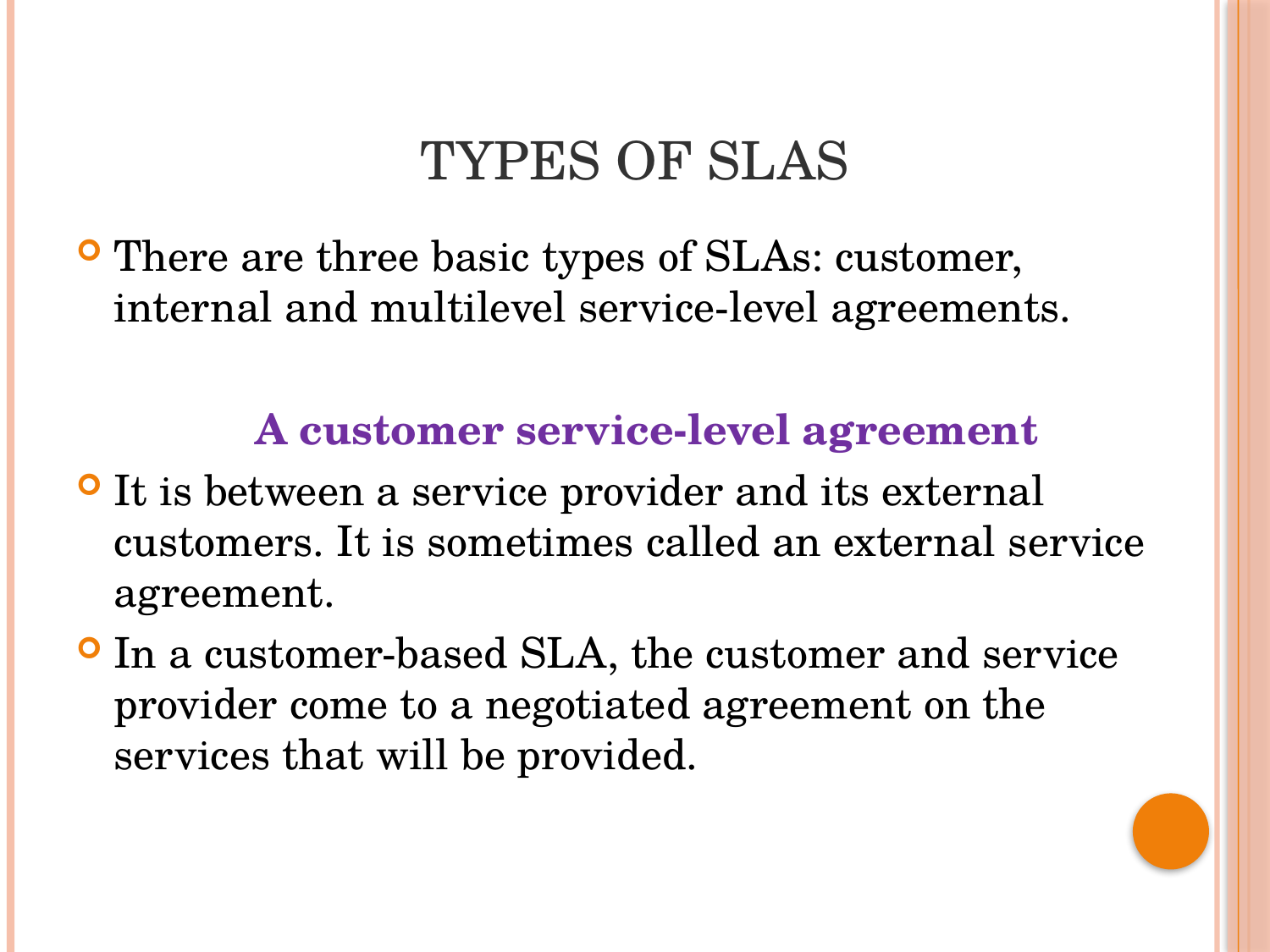

# TYPES OF SLAs
There are three basic types of SLAs: customer, internal and multilevel service-level agreements.

   A customer service-level agreement
It is between a service provider and its external customers. It is sometimes called an external service agreement.
In a customer-based SLA, the customer and service provider come to a negotiated agreement on the services that will be provided.